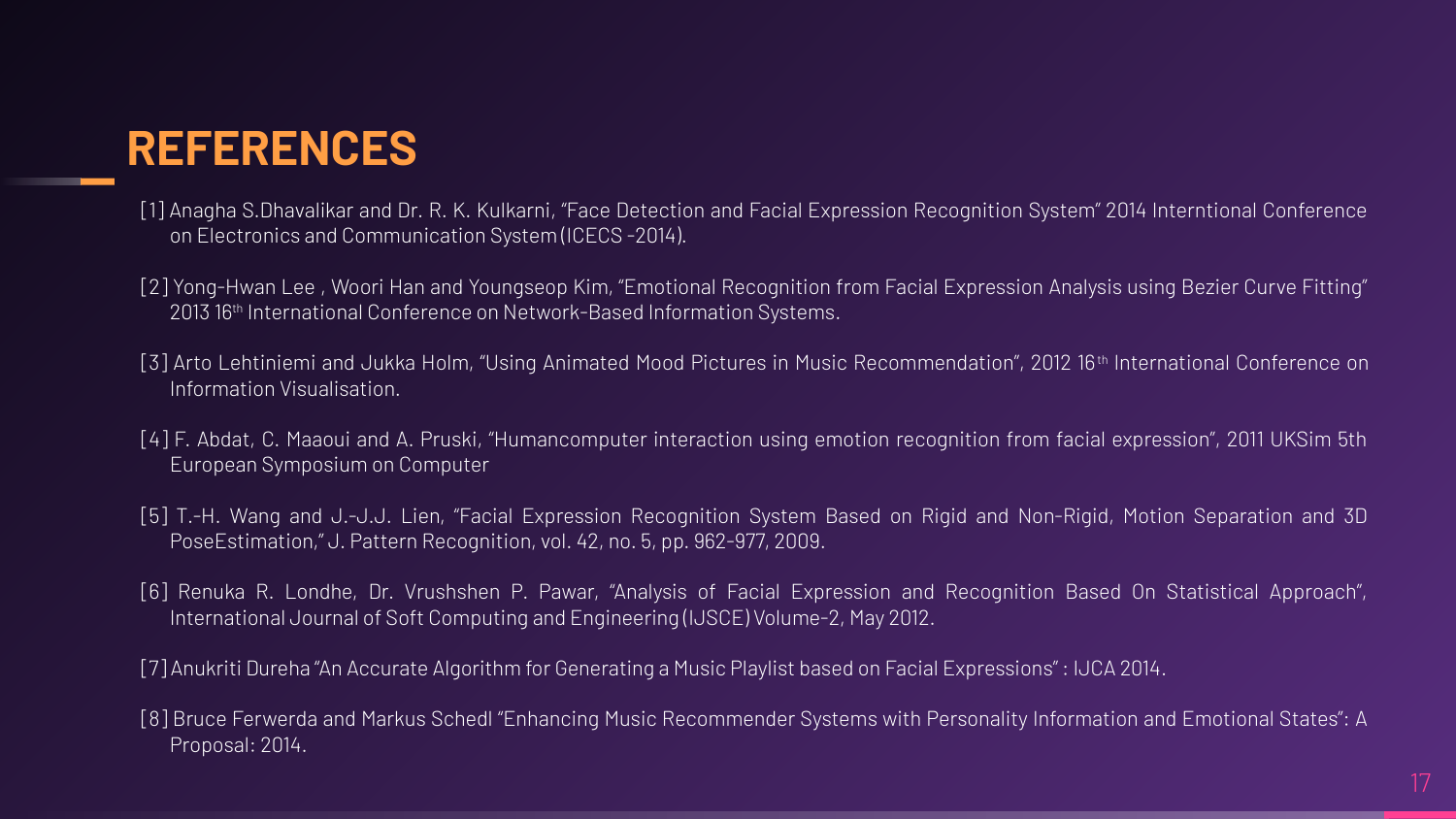

# REFERENCES
[1] Anagha S.Dhavalikar and Dr. R. K. Kulkarni, “Face Detection and Facial Expression Recognition System” 2014 Interntional Conference on Electronics and Communication System (ICECS -2014).

[2] Yong-Hwan Lee , Woori Han and Youngseop Kim, “Emotional Recognition from Facial Expression Analysis using Bezier Curve Fitting” 2013 16th International Conference on Network-Based Information Systems.

[3] Arto Lehtiniemi and Jukka Holm, “Using Animated Mood Pictures in Music Recommendation”, 2012 16th International Conference on Information Visualisation.

[4] F. Abdat, C. Maaoui and A. Pruski, “Humancomputer interaction using emotion recognition from facial expression”, 2011 UKSim 5th European Symposium on Computer

[5] T.-H. Wang and J.-J.J. Lien, “Facial Expression Recognition System Based on Rigid and Non-Rigid, Motion Separation and 3D PoseEstimation,” J. Pattern Recognition, vol. 42, no. 5, pp. 962-977, 2009.

[6] Renuka R. Londhe, Dr. Vrushshen P. Pawar, “Analysis of Facial Expression and Recognition Based On Statistical Approach”, International Journal of Soft Computing and Engineering (IJSCE) Volume-2, May 2012.

[7] Anukriti Dureha “An Accurate Algorithm for Generating a Music Playlist based on Facial Expressions” : IJCA 2014.

[8] Bruce Ferwerda and Markus Schedl “Enhancing Music Recommender Systems with Personality Information and Emotional States”: A Proposal: 2014.
17
17